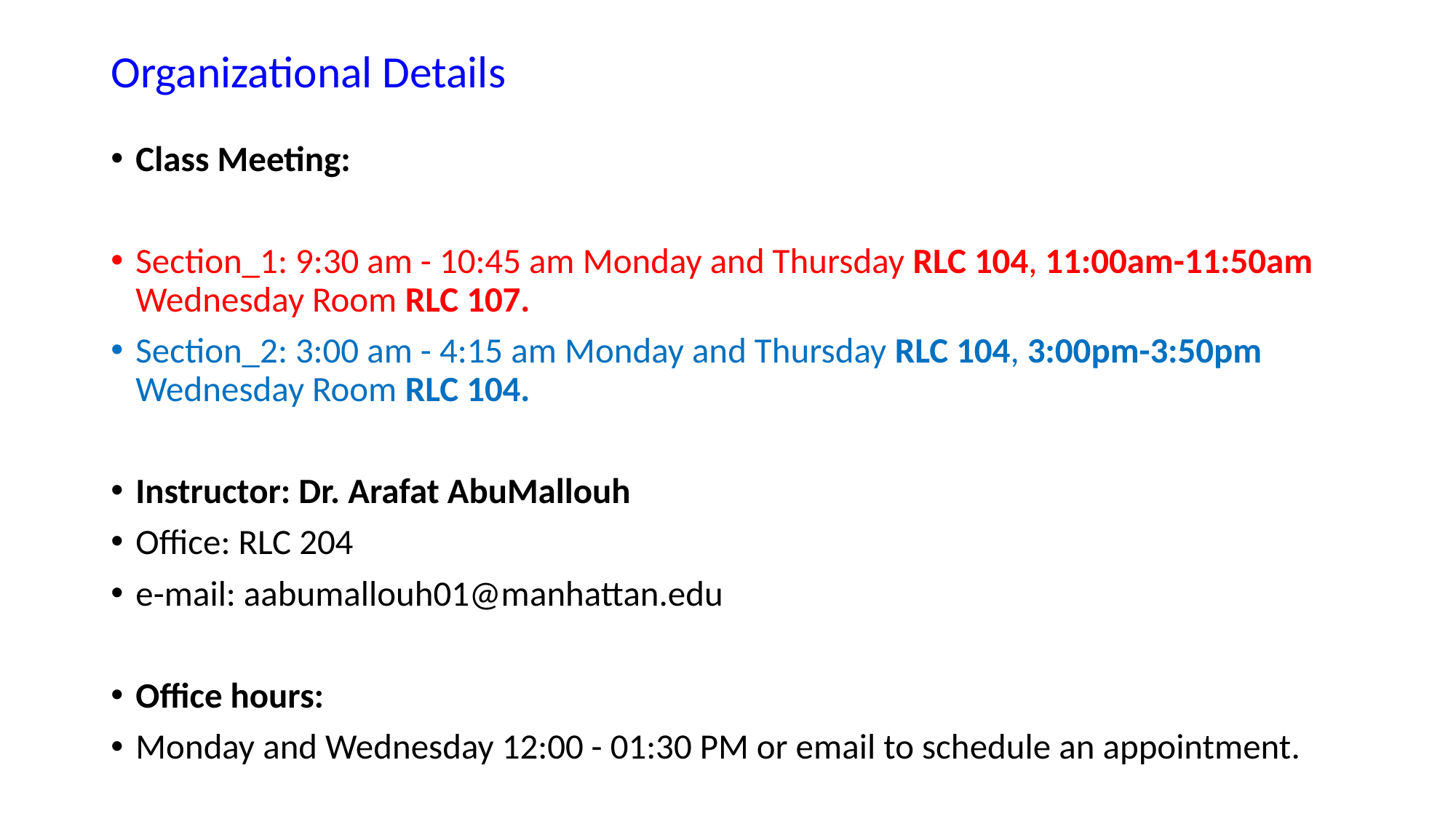

# Organizational Details
Class Meeting:

Section_1: 9:30 am - 10:45 am Monday and Thursday RLC 104, 11:00am-11:50am Wednesday Room RLC 107.
Section_2: 3:00 am - 4:15 am Monday and Thursday RLC 104, 3:00pm-3:50pm Wednesday Room RLC 104.

Instructor: Dr. Arafat AbuMallouh
Office: RLC 204
e-mail: aabumallouh01@manhattan.edu

Office hours:
Monday and Wednesday 12:00 - 01:30 PM or email to schedule an appointment.